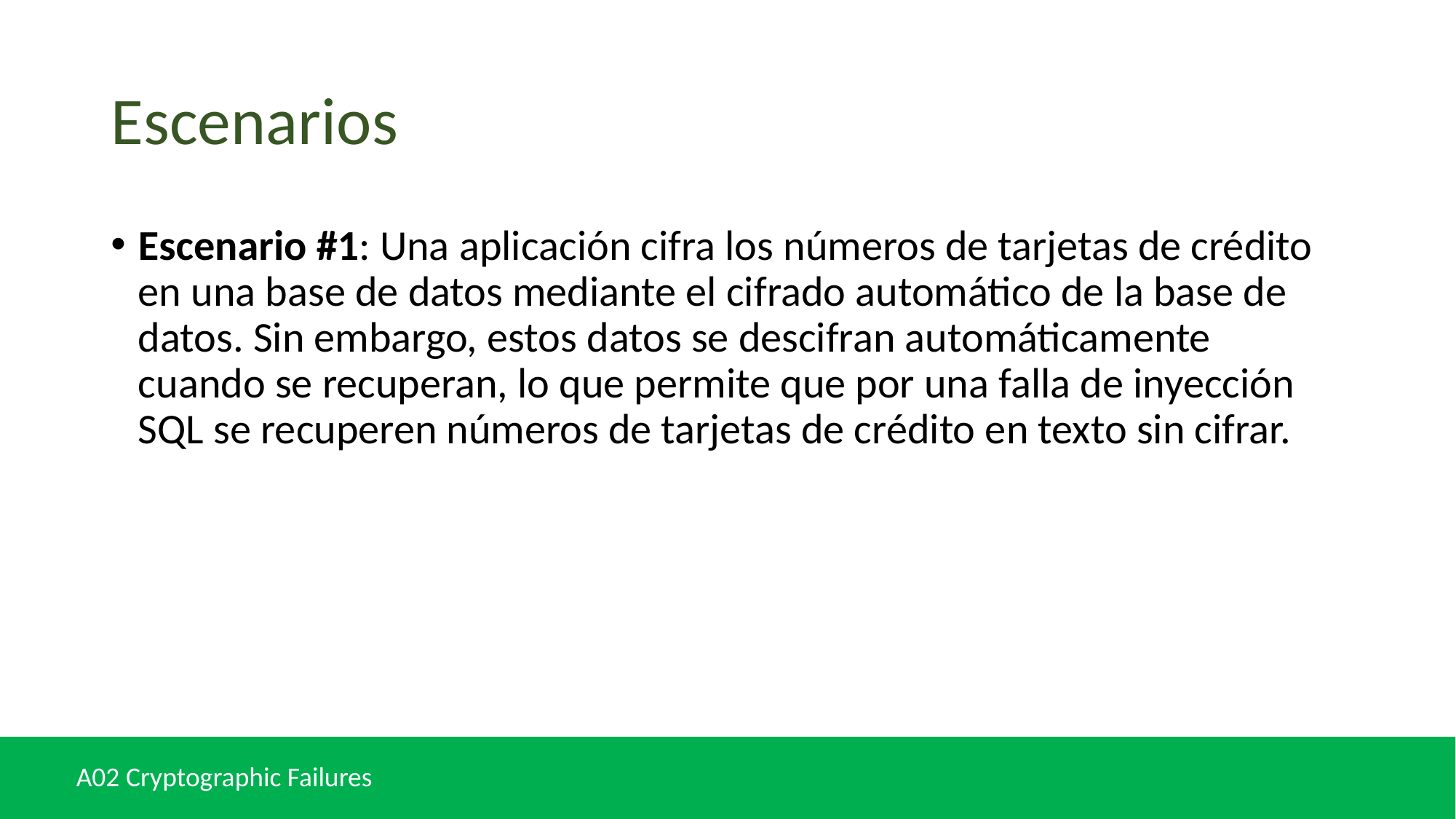

# Escenarios
Escenario #1: Una aplicación cifra los números de tarjetas de crédito en una base de datos mediante el cifrado automático de la base de datos. Sin embargo, estos datos se descifran automáticamente cuando se recuperan, lo que permite que por una falla de inyección SQL se recuperen números de tarjetas de crédito en texto sin cifrar.